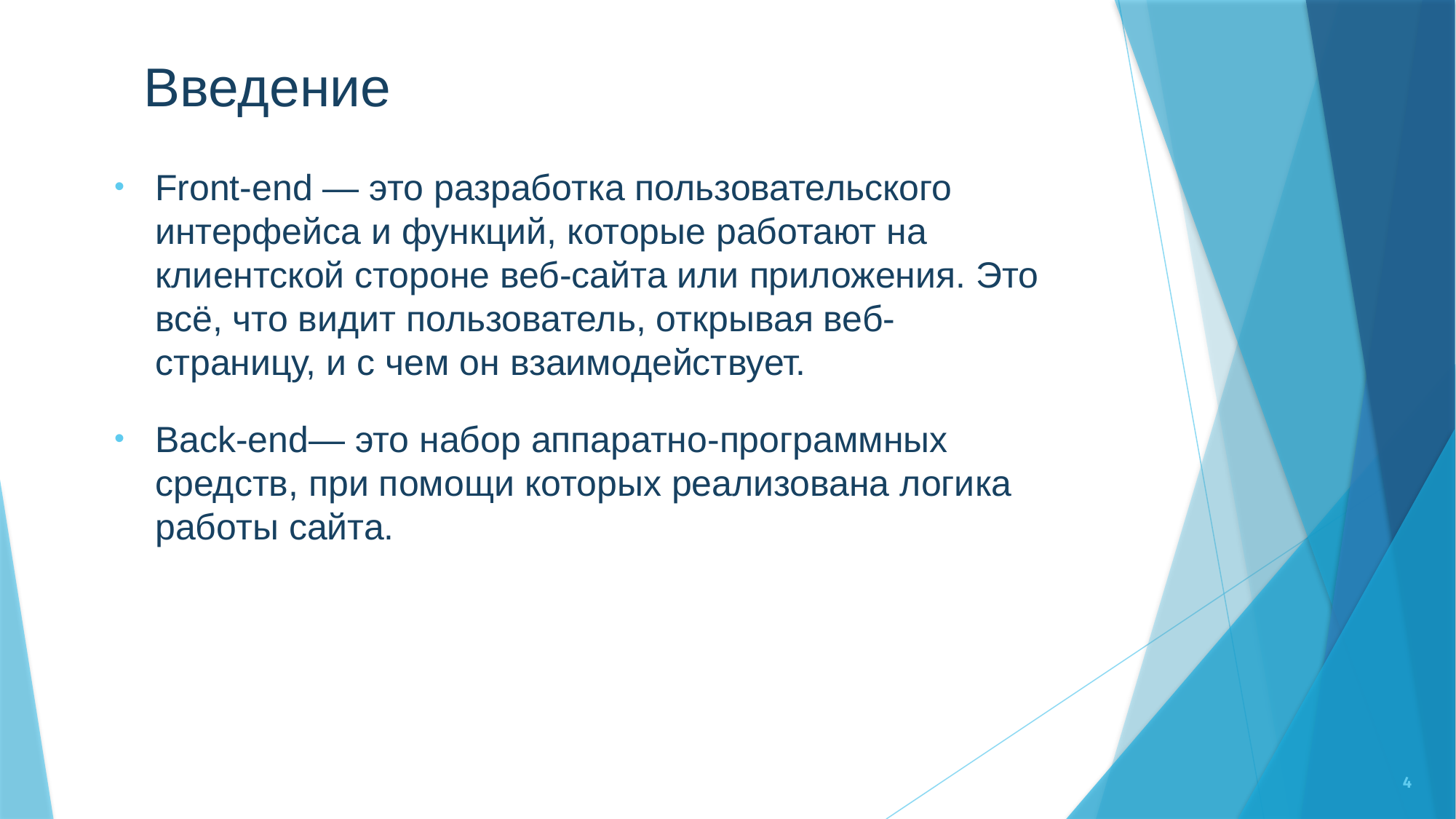

# Введение
Front-end — это разработка пользовательского интерфейса и функций, которые работают на клиентской стороне веб-сайта или приложения. Это всё, что видит пользователь, открывая веб-страницу, и с чем он взаимодействует.
Back-end— это набор аппаратно-программных средств, при помощи которых реализована логика работы сайта.
4